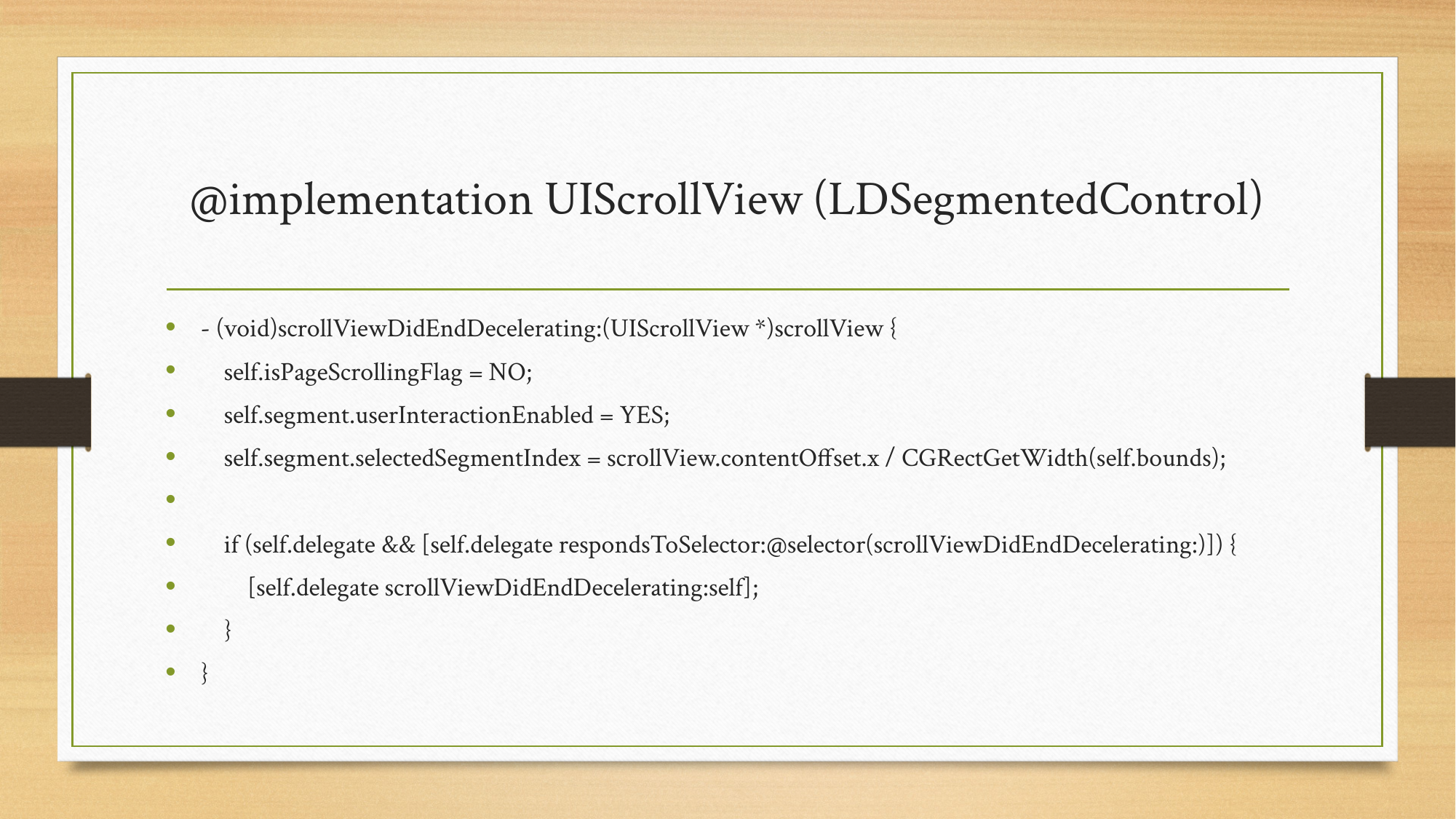

# @implementation UIScrollView (LDSegmentedControl)
- (void)scrollViewDidEndDecelerating:(UIScrollView *)scrollView {
    self.isPageScrollingFlag = NO;
    self.segment.userInteractionEnabled = YES;
    self.segment.selectedSegmentIndex = scrollView.contentOffset.x / CGRectGetWidth(self.bounds);

    if (self.delegate && [self.delegate respondsToSelector:@selector(scrollViewDidEndDecelerating:)]) {
        [self.delegate scrollViewDidEndDecelerating:self];
    }
}